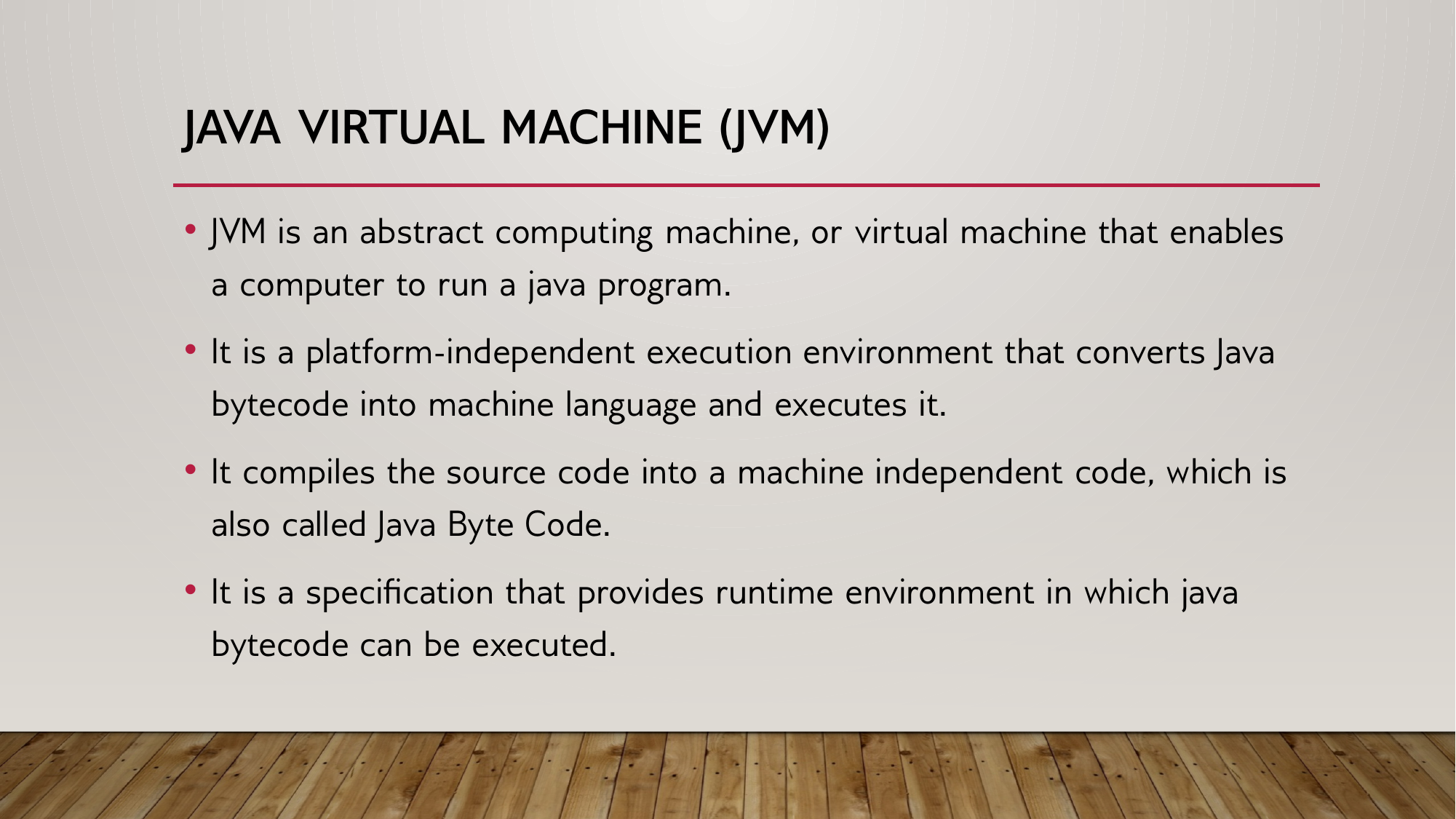

# Java Virtual Machine (JVM)
JVM is an abstract computing machine, or virtual machine that enables a computer to run a java program.
It is a platform-independent execution environment that converts Java bytecode into machine language and executes it.
It compiles the source code into a machine independent code, which is also called Java Byte Code.
It is a specification that provides runtime environment in which java bytecode can be executed.